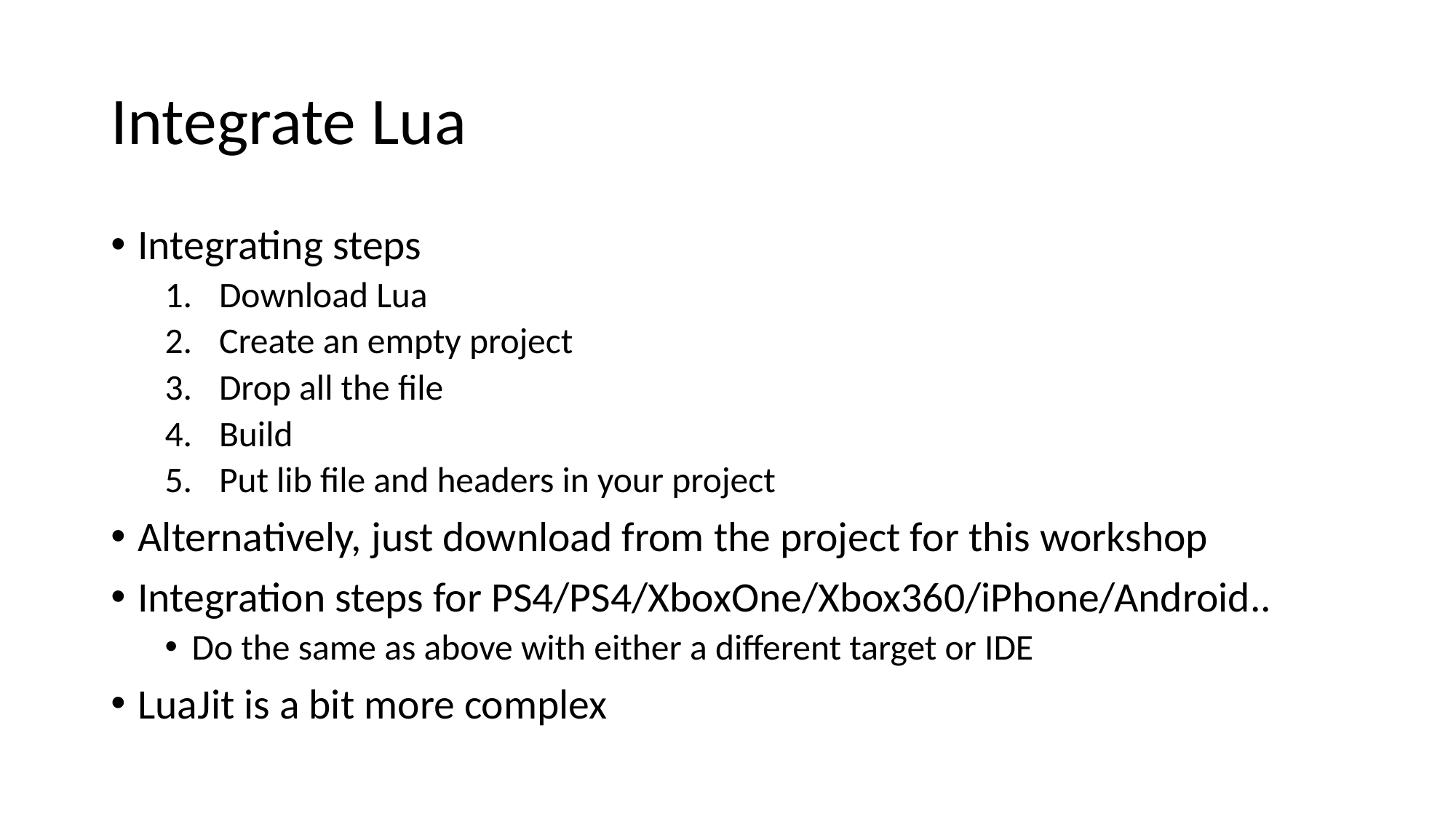

# Integrate Lua
Integrating steps
Download Lua
Create an empty project
Drop all the file
Build
Put lib file and headers in your project
Alternatively, just download from the project for this workshop
Integration steps for PS4/PS4/XboxOne/Xbox360/iPhone/Android..
Do the same as above with either a different target or IDE
LuaJit is a bit more complex